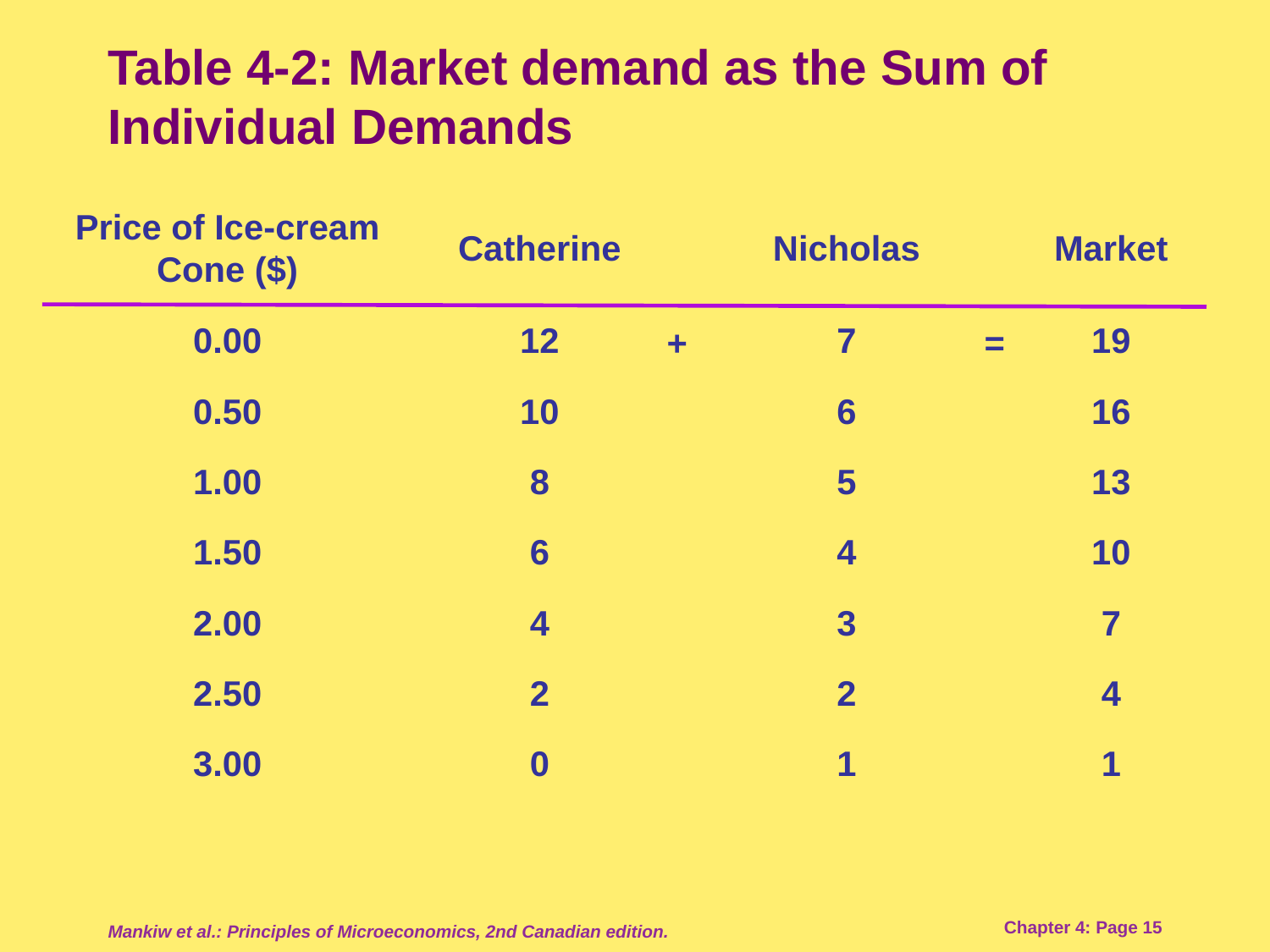

# Table 4-2: Market demand as the Sum of Individual Demands
Price of Ice-cream Cone ($)
Catherine
Nicholas
Market

0.00

12
7
19
+
=

0.50
10
6
16

1.00
8
5
13
1.50
6
4
10
2.00
4
3
7
2.50
2
2
4

3.00
0
1
1

Mankiw et al.: Principles of Microeconomics, 2nd Canadian edition.
Chapter 4: Page 15